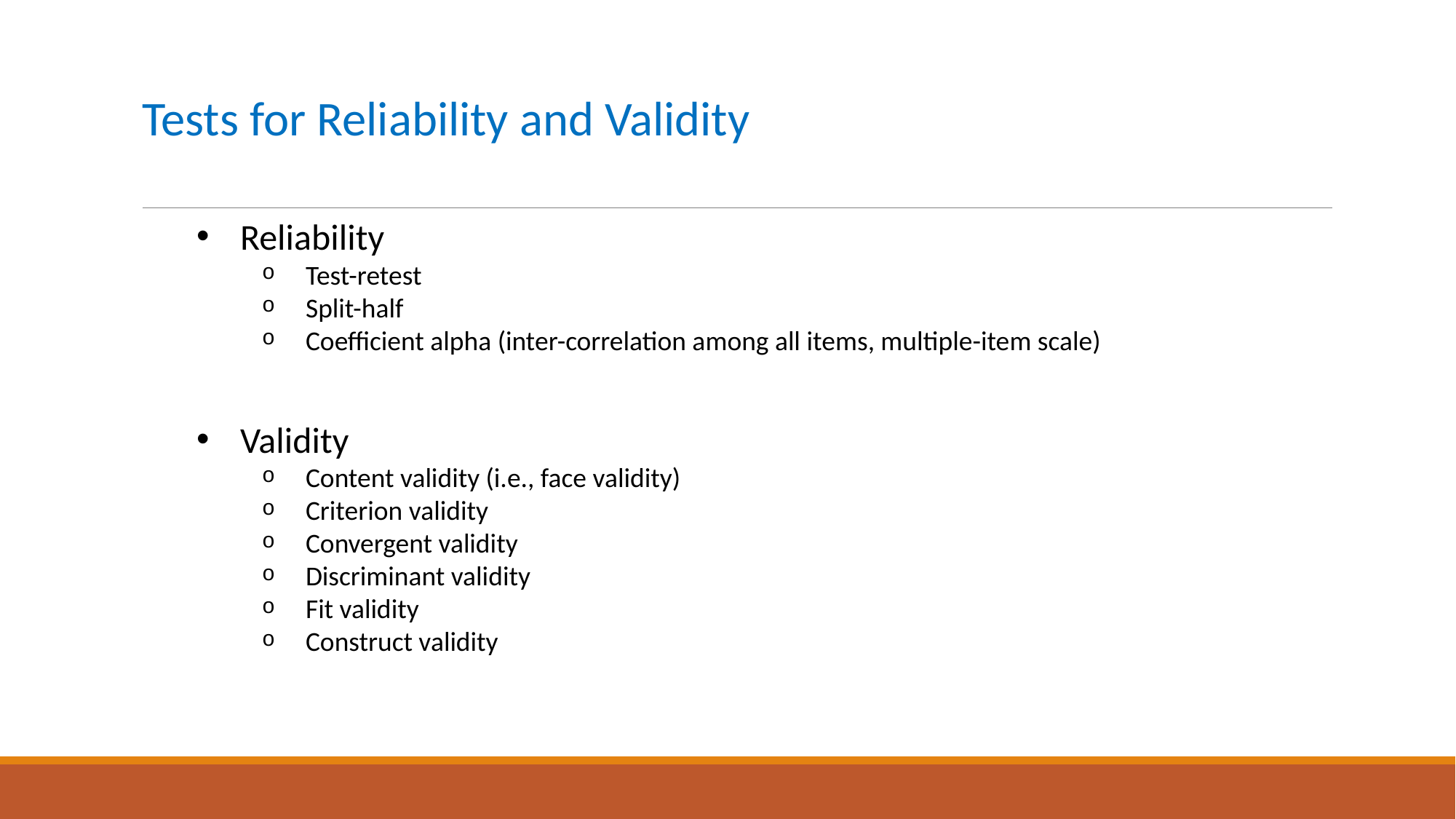

# Tests for Reliability and Validity
Reliability
Test-retest
Split-half
Coefficient alpha (inter-correlation among all items, multiple-item scale)

Validity
Content validity (i.e., face validity)
Criterion validity
Convergent validity
Discriminant validity
Fit validity
Construct validity